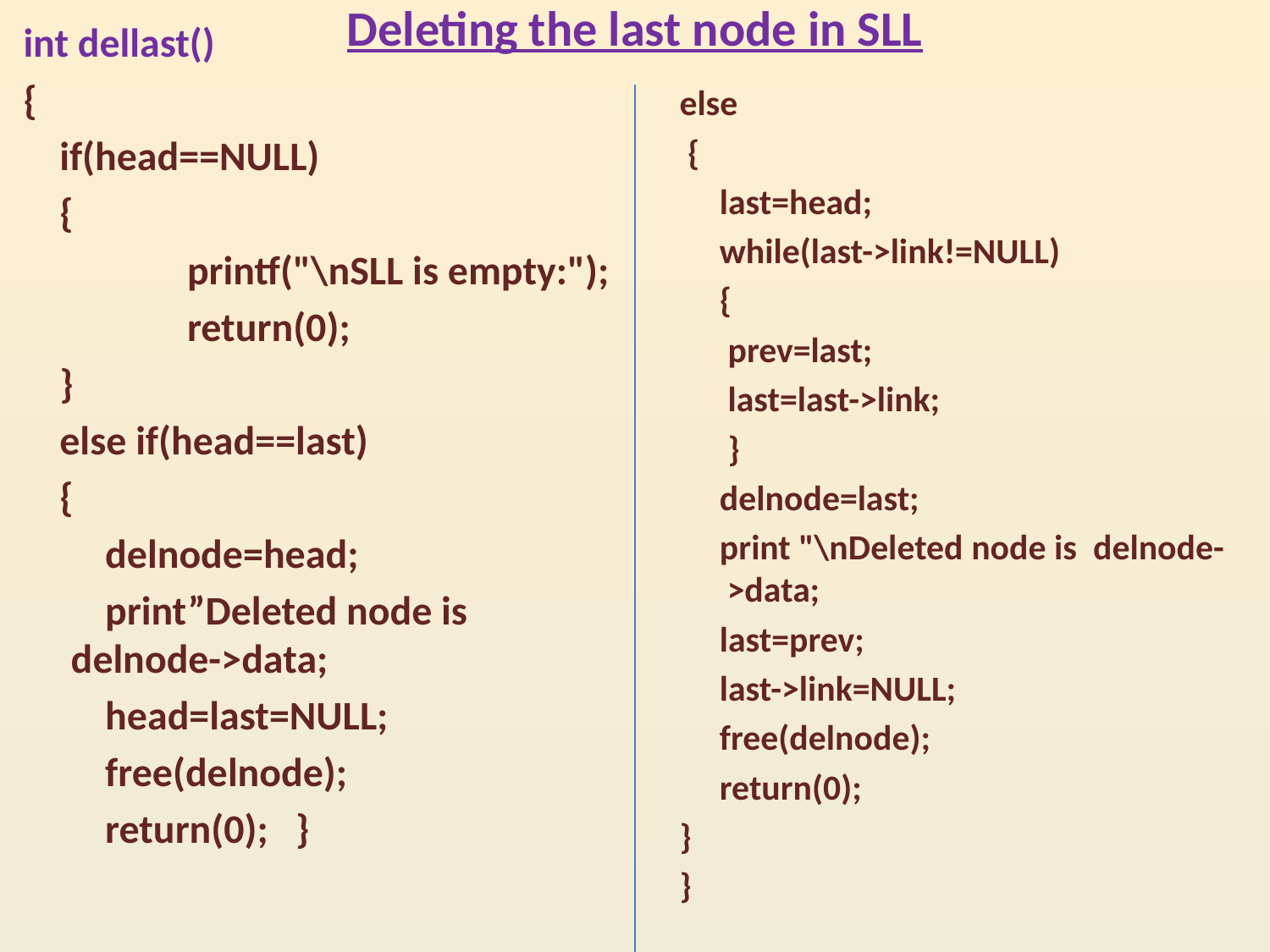

# Deleting the last node in SLL
int dellast()
{
    if(head==NULL)
    {
                  printf("\nSLL is empty:");
                  return(0);
    }
    else if(head==last)
    {
         delnode=head;
         print”Deleted node is  delnode->data;
         head=last=NULL;
         free(delnode);
         return(0);   }
else
 {
     last=head;
     while(last->link!=NULL)
     {
      prev=last;
      last=last->link;
      }
     delnode=last;
     print "\nDeleted node is  delnode->data;
     last=prev;
     last->link=NULL;
     free(delnode);
     return(0);
}
}